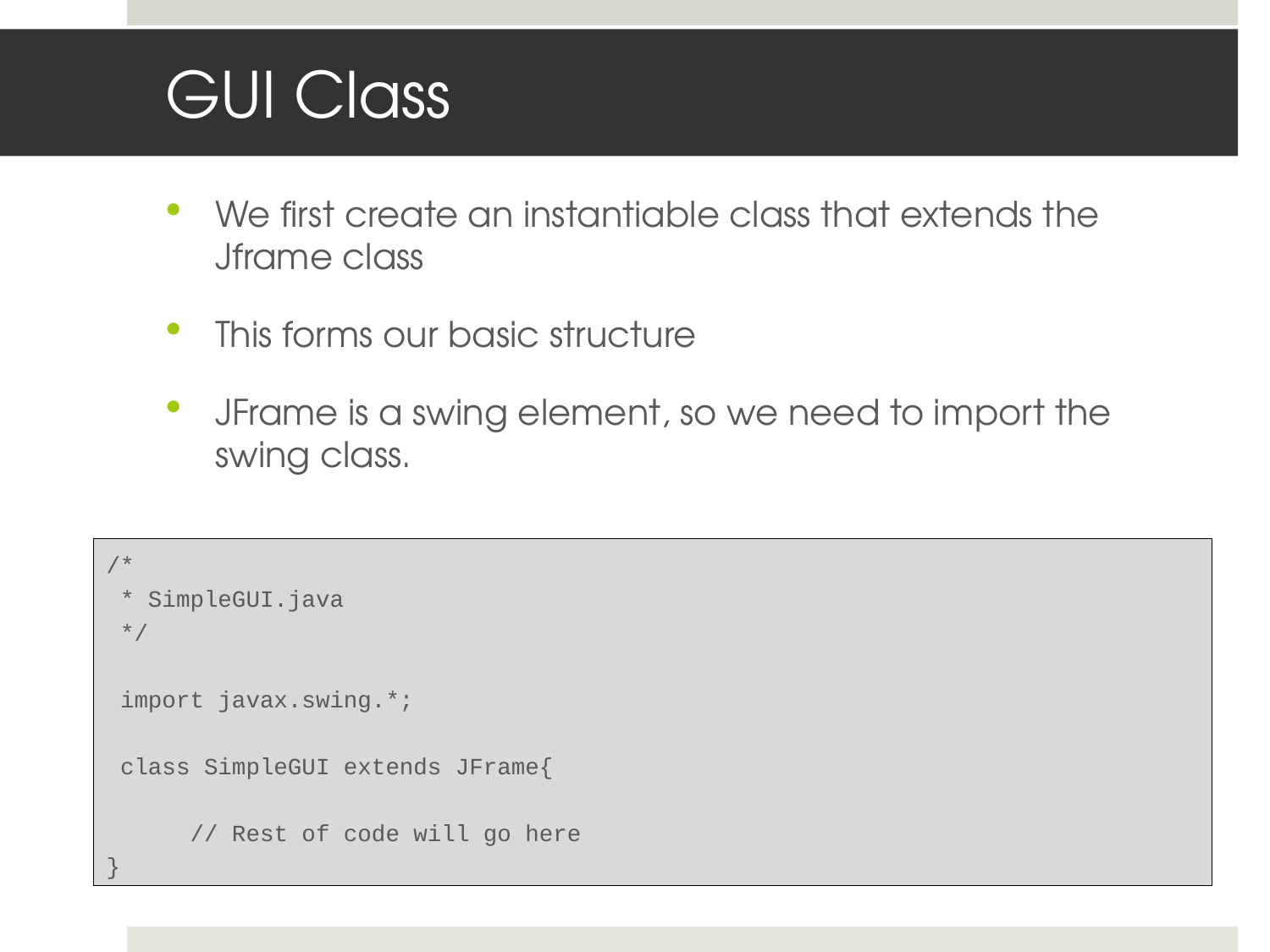

# GUI Class
We first create an instantiable class that extends the Jframe class
This forms our basic structure
JFrame is a swing element, so we need to import the swing class.

/*
 * SimpleGUI.java
 */

 import javax.swing.*;

 class SimpleGUI extends JFrame{

	// Rest of code will go here
}